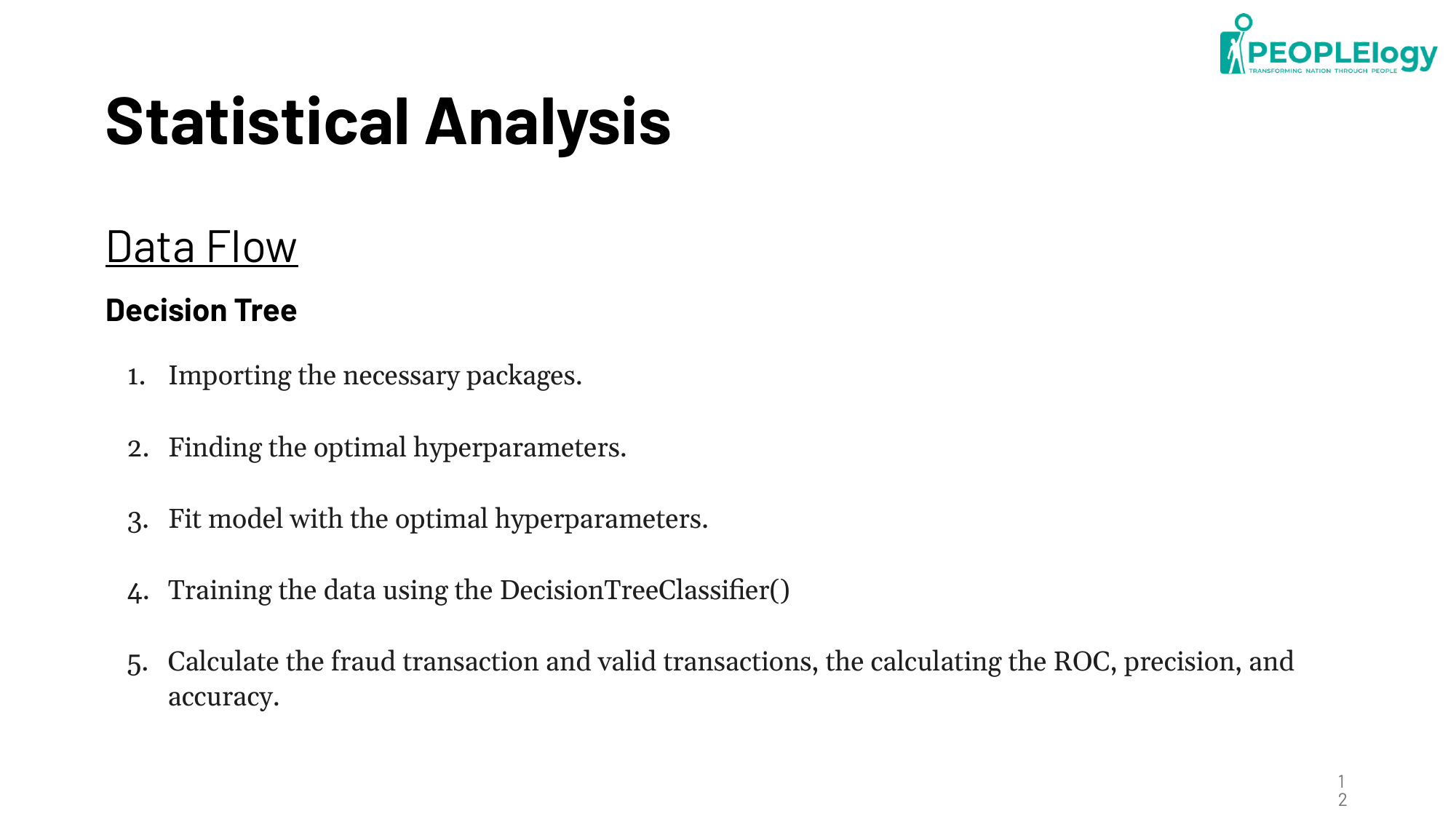

# Statistical Analysis
Data Flow
Decision Tree
Importing the necessary packages.
Finding the optimal hyperparameters.
Fit model with the optimal hyperparameters.
Training the data using the DecisionTreeClassifier()
Calculate the fraud transaction and valid transactions, the calculating the ROC, precision, and accuracy.

12